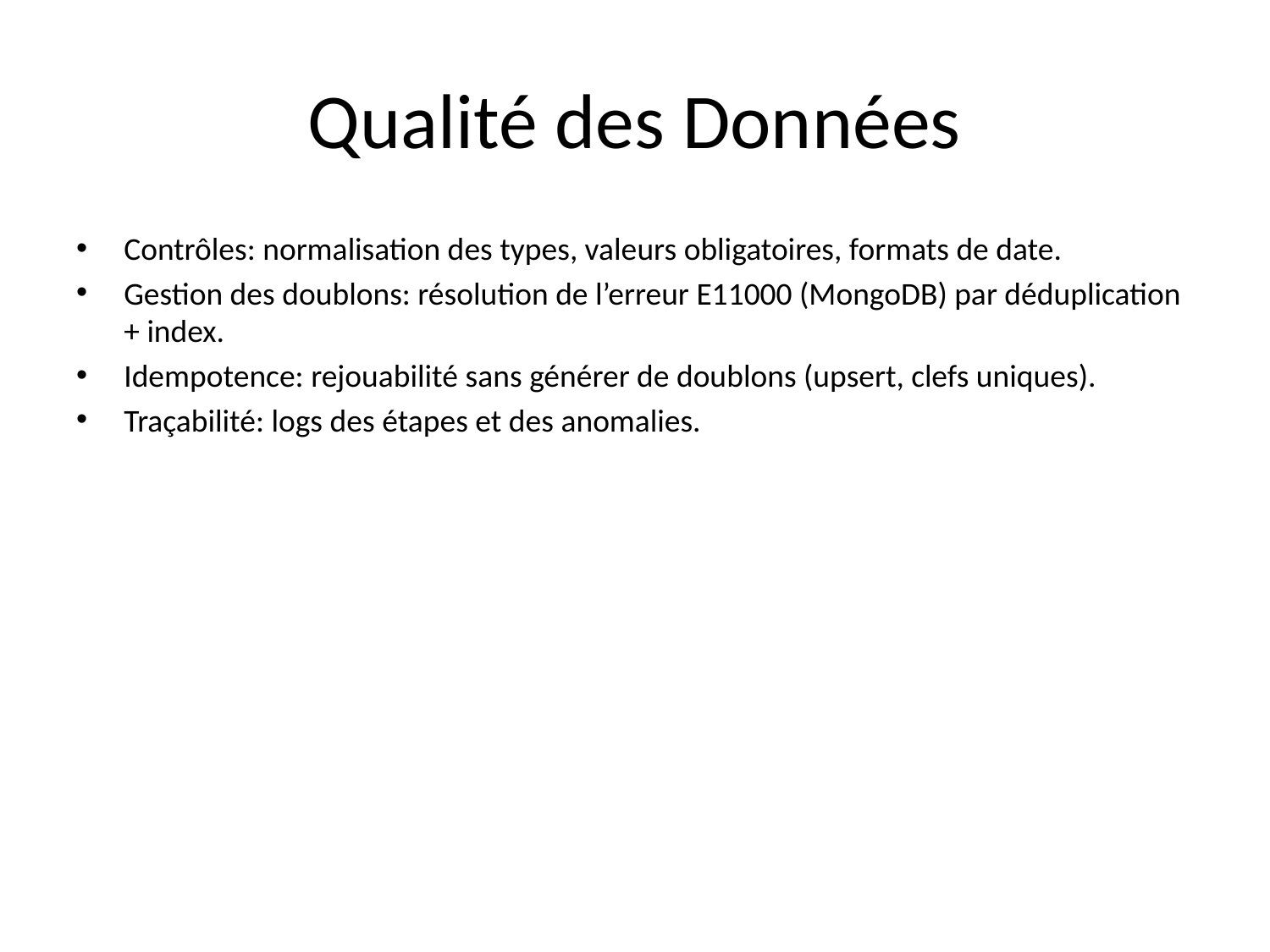

# Qualité des Données
Contrôles: normalisation des types, valeurs obligatoires, formats de date.
Gestion des doublons: résolution de l’erreur E11000 (MongoDB) par déduplication + index.
Idempotence: rejouabilité sans générer de doublons (upsert, clefs uniques).
Traçabilité: logs des étapes et des anomalies.